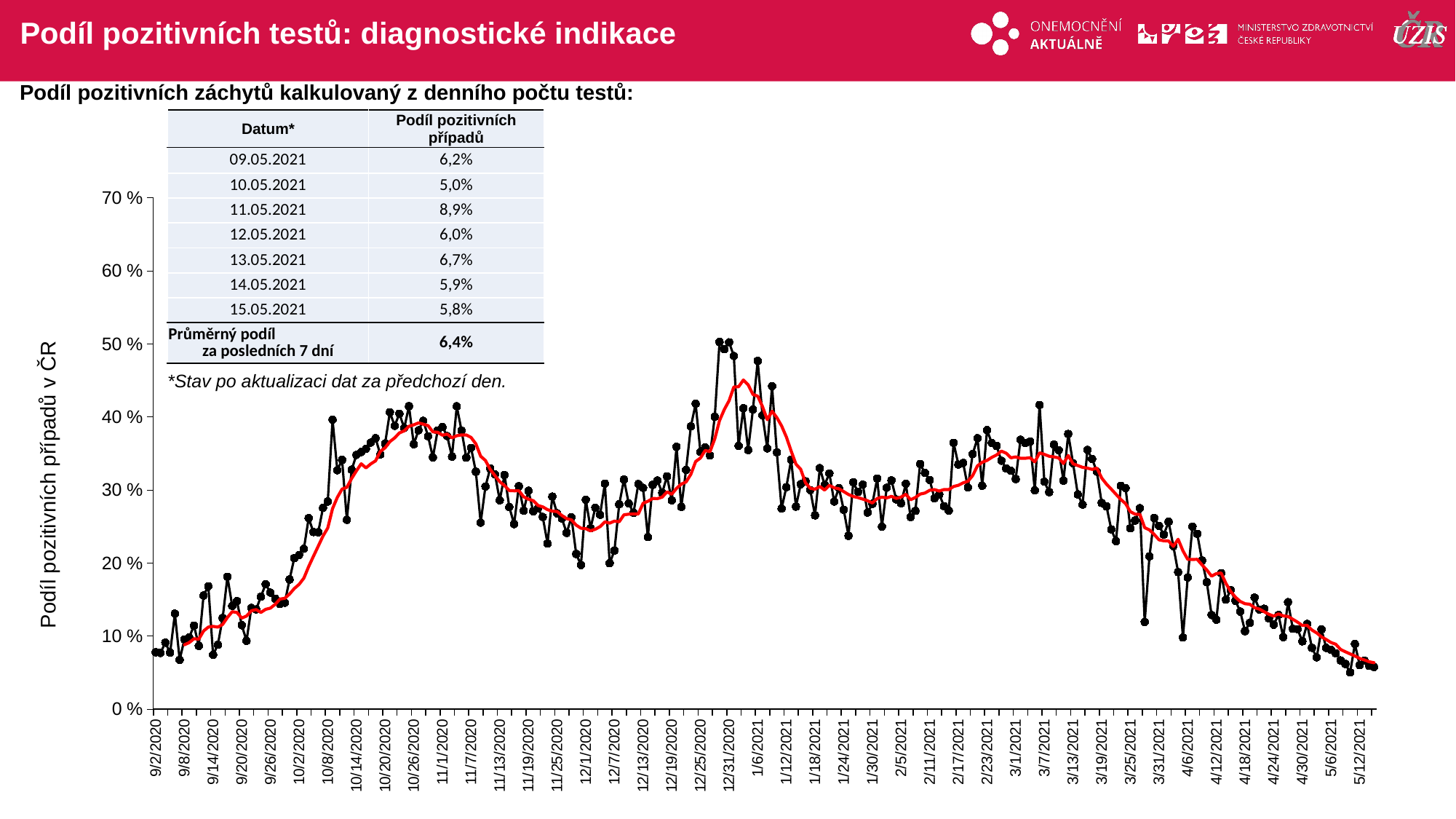

# Podíl pozitivních testů: diagnostické indikace
Podíl pozitivních záchytů kalkulovaný z denního počtu testů:
| Datum\* | Podíl pozitivních případů |
| --- | --- |
| 09.05.2021 | 6,2% |
| 10.05.2021 | 5,0% |
| 11.05.2021 | 8,9% |
| 12.05.2021 | 6,0% |
| 13.05.2021 | 6,7% |
| 14.05.2021 | 5,9% |
| 15.05.2021 | 5,8% |
| Průměrný podíl za posledních 7 dní | 6,4% |

### Chart

| Category |  |
|---|---|
| 44076 | 0.07801161103047896 |
| 44077 | 0.07708521529659741 |
| 44078 | 0.09109659676864902 |
| 44079 | 0.0774478330658106 |
| 44080 | 0.1307829181494662 |
| 44081 | 0.06769230769230769 |
| 44082 | 0.09562433297758804 |
| 44083 | 0.09846224466375947 |
| 44084 | 0.11450532124556563 |
| 44085 | 0.08674552623597209 |
| 44086 | 0.1556486949895218 |
| 44087 | 0.16832669322709162 |
| 44088 | 0.07450628366247755 |
| 44089 | 0.08826262000619386 |
| 44090 | 0.12494929006085193 |
| 44091 | 0.18130015118036982 |
| 44092 | 0.14150566289140573 |
| 44093 | 0.14797217037162735 |
| 44094 | 0.11496618641576008 |
| 44095 | 0.09371571853941388 |
| 44096 | 0.13863171816760853 |
| 44097 | 0.13663967611336034 |
| 44098 | 0.15400278641088844 |
| 44099 | 0.1712602566799916 |
| 44100 | 0.1595792637114951 |
| 44101 | 0.1513526119402985 |
| 44102 | 0.1440723019670388 |
| 44103 | 0.1457980823463057 |
| 44104 | 0.177497883149873 |
| 44105 | 0.20685959271168275 |
| 44106 | 0.21117893933613124 |
| 44107 | 0.21960507757404796 |
| 44108 | 0.26156726397432467 |
| 44109 | 0.24251089324618735 |
| 44110 | 0.2421853515445962 |
| 44111 | 0.2756301089918256 |
| 44112 | 0.28436568400132495 |
| 44113 | 0.39630723781388477 |
| 44114 | 0.32717050491945077 |
| 44115 | 0.3413818722139673 |
| 44116 | 0.2592852137351086 |
| 44117 | 0.3279535183989671 |
| 44118 | 0.3482261640798226 |
| 44119 | 0.3521855283351333 |
| 44120 | 0.3566689771264482 |
| 44121 | 0.36503824327658524 |
| 44122 | 0.37086765203655647 |
| 44123 | 0.3487799876973549 |
| 44124 | 0.3639118831139458 |
| 44125 | 0.40661518767807736 |
| 44126 | 0.3880452342487884 |
| 44127 | 0.40463215258855584 |
| 44128 | 0.3848917710980633 |
| 44129 | 0.41476731085882657 |
| 44130 | 0.3627546597312527 |
| 44131 | 0.38187643353842793 |
| 44132 | 0.3948419744318182 |
| 44133 | 0.37366425370561873 |
| 44134 | 0.34479034780665824 |
| 44135 | 0.38167789823224924 |
| 44136 | 0.3862888482632541 |
| 44137 | 0.3739827878929805 |
| 44138 | 0.34585608344878166 |
| 44139 | 0.4147494484714781 |
| 44140 | 0.3814467099549196 |
| 44141 | 0.34433621933621933 |
| 44142 | 0.3577930261868086 |
| 44143 | 0.3251253317605426 |
| 44144 | 0.2553365057783821 |
| 44145 | 0.3049468707102547 |
| 44146 | 0.32955960602286877 |
| 44147 | 0.32155342274200727 |
| 44148 | 0.28597044456810733 |
| 44149 | 0.3206842549090471 |
| 44150 | 0.2765901293217208 |
| 44151 | 0.2534778388870916 |
| 44152 | 0.3053778725420516 |
| 44153 | 0.27176203598638354 |
| 44154 | 0.29913536292959386 |
| 44155 | 0.27093446601941745 |
| 44156 | 0.2749785284855425 |
| 44157 | 0.2631578947368421 |
| 44158 | 0.2268555644658291 |
| 44159 | 0.2910400506569574 |
| 44160 | 0.2680987202925046 |
| 44161 | 0.2610242587601078 |
| 44162 | 0.2413758321565463 |
| 44163 | 0.2627667682926829 |
| 44164 | 0.21255411255411255 |
| 44165 | 0.19746059544658495 |
| 44166 | 0.28683446272991286 |
| 44167 | 0.24784563506931434 |
| 44168 | 0.2758764173515032 |
| 44169 | 0.26618705035971224 |
| 44170 | 0.30887747615553923 |
| 44171 | 0.19984773505900266 |
| 44172 | 0.21709646609360075 |
| 44173 | 0.28041714947856317 |
| 44174 | 0.31453326794180153 |
| 44175 | 0.28166013294699166 |
| 44176 | 0.268832973139858 |
| 44177 | 0.30830646399508677 |
| 44178 | 0.3030482391240012 |
| 44179 | 0.23566214807090718 |
| 44180 | 0.30723508915761427 |
| 44181 | 0.313041803120786 |
| 44182 | 0.296274354923644 |
| 44183 | 0.3188136570367049 |
| 44184 | 0.285910290237467 |
| 44185 | 0.35922107674684994 |
| 44186 | 0.276885222173976 |
| 44187 | 0.3276345291479821 |
| 44188 | 0.3872118137525742 |
| 44189 | 0.41812688821752264 |
| 44190 | 0.35223499361430394 |
| 44191 | 0.35845314823996033 |
| 44192 | 0.34741983435973667 |
| 44193 | 0.40037593984962405 |
| 44194 | 0.5028273644528218 |
| 44195 | 0.49298715203426124 |
| 44196 | 0.5022735474557921 |
| 44197 | 0.4835535563677256 |
| 44198 | 0.36052463211772234 |
| 44199 | 0.4120913995556966 |
| 44200 | 0.35489127381019275 |
| 44201 | 0.41028062601187265 |
| 44202 | 0.47677674777906526 |
| 44203 | 0.4024074356239525 |
| 44204 | 0.35710960533802305 |
| 44205 | 0.4422370978190456 |
| 44206 | 0.3516235100698726 |
| 44207 | 0.2747051775241218 |
| 44208 | 0.30407727865354983 |
| 44209 | 0.34165030713697675 |
| 44210 | 0.277317640220866 |
| 44211 | 0.30805720265085457 |
| 44212 | 0.3119825708061002 |
| 44213 | 0.2999701224977592 |
| 44214 | 0.26534339023421993 |
| 44215 | 0.330033713506922 |
| 44216 | 0.3072191896671023 |
| 44217 | 0.32286275209709087 |
| 44218 | 0.2842901840937204 |
| 44219 | 0.30273504273504276 |
| 44220 | 0.27299412915851273 |
| 44221 | 0.23741423493428124 |
| 44222 | 0.3106454685324932 |
| 44223 | 0.297389909594634 |
| 44224 | 0.3074089234547687 |
| 44225 | 0.2691770243436052 |
| 44226 | 0.28125544899738447 |
| 44227 | 0.3158630328441649 |
| 44228 | 0.24997918921168732 |
| 44229 | 0.303213719556132 |
| 44230 | 0.31321208690113933 |
| 44231 | 0.2871287128712871 |
| 44232 | 0.2818940681096255 |
| 44233 | 0.3086440677966102 |
| 44234 | 0.26302988186240445 |
| 44235 | 0.2714795498215756 |
| 44236 | 0.33567192246492117 |
| 44237 | 0.3233765282963614 |
| 44238 | 0.31388573590616725 |
| 44239 | 0.28867761452031115 |
| 44240 | 0.29416123295791347 |
| 44241 | 0.27796610169491526 |
| 44242 | 0.2716309186564144 |
| 44243 | 0.3646886726451695 |
| 44244 | 0.3349865951742627 |
| 44245 | 0.33718434343434345 |
| 44246 | 0.3036268822874553 |
| 44247 | 0.3493909949363624 |
| 44248 | 0.3710144927536232 |
| 44249 | 0.30601019586799033 |
| 44250 | 0.38221478321904867 |
| 44251 | 0.36435138438645903 |
| 44252 | 0.3603885590933621 |
| 44253 | 0.3401993355481728 |
| 44254 | 0.3296036808532887 |
| 44255 | 0.3263809305523722 |
| 44256 | 0.3150278293135436 |
| 44257 | 0.3689230619494866 |
| 44258 | 0.36423023507021246 |
| 44259 | 0.36655511399288854 |
| 44260 | 0.29959331224582014 |
| 44261 | 0.41647649475125514 |
| 44262 | 0.31150196713723677 |
| 44263 | 0.2972070025390886 |
| 44264 | 0.36232045429239507 |
| 44265 | 0.35472898836954136 |
| 44266 | 0.31292263788076186 |
| 44267 | 0.3768690024548092 |
| 44268 | 0.3369095904749444 |
| 44269 | 0.294029402940294 |
| 44270 | 0.28015958885582903 |
| 44271 | 0.3550065019505852 |
| 44272 | 0.34251867113056916 |
| 44273 | 0.32516433266647615 |
| 44274 | 0.2823837868480726 |
| 44275 | 0.27766435279706003 |
| 44276 | 0.24618659098971266 |
| 44277 | 0.23005844258410993 |
| 44278 | 0.3058455114822547 |
| 44279 | 0.30272706439538616 |
| 44280 | 0.24785276073619633 |
| 44281 | 0.2582658022690438 |
| 44282 | 0.2752006263456645 |
| 44283 | 0.1193298969072165 |
| 44284 | 0.20922428593725612 |
| 44285 | 0.26184920519177485 |
| 44286 | 0.25103549094453015 |
| 44287 | 0.2390154968094804 |
| 44288 | 0.25657657657657656 |
| 44289 | 0.2231839258114374 |
| 44290 | 0.1876484560570071 |
| 44291 | 0.09827323514474352 |
| 44292 | 0.18035577495957103 |
| 44293 | 0.25001944768572537 |
| 44294 | 0.24009876543209877 |
| 44295 | 0.2036558522346636 |
| 44296 | 0.17394905777593705 |
| 44297 | 0.12893221089942403 |
| 44298 | 0.1224870642124014 |
| 44299 | 0.18632893823733518 |
| 44300 | 0.1500144801621778 |
| 44301 | 0.16296382458997324 |
| 44302 | 0.14834285714285714 |
| 44303 | 0.13360952874158466 |
| 44304 | 0.1068738229755179 |
| 44305 | 0.11818837964633706 |
| 44306 | 0.15284677111196027 |
| 44307 | 0.13649950182663567 |
| 44308 | 0.13759060234941264 |
| 44309 | 0.12417014998770592 |
| 44310 | 0.11568047337278106 |
| 44311 | 0.12903225806451613 |
| 44312 | 0.09876072449952336 |
| 44313 | 0.14653943183064605 |
| 44314 | 0.11012762453684644 |
| 44315 | 0.10952783480256008 |
| 44316 | 0.09294587400177462 |
| 44317 | 0.1168 |
| 44318 | 0.08401976935749589 |
| 44319 | 0.07102486812358703 |
| 44320 | 0.10925478127060892 |
| 44321 | 0.0839184597961495 |
| 44322 | 0.08114711934156378 |
| 44323 | 0.07635774788241156 |
| 44324 | 0.06682514527205494 |
| 44325 | 0.06203605514316013 |
| 44326 | 0.05045989856442878 |
| 44327 | 0.08930096376723191 |
| 44328 | 0.06037013401403957 |
| 44329 | 0.06650387819592071 |
| 44330 | 0.05923442302319083 |
| 44331 | 0.05777345017851347 |
|  | None |
|  | None |
|  | None |
|  | None |
|  | None |
|  | None |
|  | None |
|  | None |
|  | None |
|  | None |
|  | None |
|  | None |
|  | None |
|  | None |
|  | None |
|  | None |
|  | None |
|  | None |
|  | None |
|  | None |
|  | None |
|  | None |
|  | None |
|  | None |
|  | None |
|  | None |
|  | None |
|  | None |
|  | None |
|  | None |
|  | None |
|  | None |
|  | None |
|  | None |
|  | None |
|  | None |
|  | None |
|  | None |
|  | None |
|  | None |
|  | None |
|  | None |
|  | None |
|  | None |
|  | None |
|  | None |
|  | None |
|  | None |
|  | None |
|  | None |
|  | None |
|  | None |
|  | None |
|  | None |
|  | None |
|  | None |
|  | None |
|  | None |
|  | None |
|  | None |
|  | None |
|  | None |
|  | None |
|  | None |
|  | None |
|  | None |
|  | None |
|  | None |
|  | None |
|  | None |
|  | None |
|  | None |
|  | None |
|  | None |
|  | None |
|  | None |
|  | None |
|  | None |
|  | None |
|  | None |
|  | None |
|  | None |
|  | None |
|  | None |
|  | None |
|  | None |
|  | None |
|  | None |
|  | None |
|  | None |
|  | None |
|  | None |
|  | None |
|  | None |
|  | None |
|  | None |
|  | None |
|  | None |
|  | None |
|  | None |
|  | None |
|  | None |
|  | None |
|  | None |
|  | None |
|  | None |
|  | None |
|  | None |
|  | None |
|  | None |
|  | None |
|  | None |
|  | None |
|  | None |
|  | None |
|  | None |
|  | None |
|  | None |
|  | None |
|  | None |
|  | None |
|  | None |
|  | None |
|  | None |
|  | None |
|  | None |
|  | None |
|  | None |
|  | None |
|  | None |
|  | None |
|  | None |
|  | None |
|  | None |
|  | None |
|  | None |
|  | None |
|  | None |
|  | None |
|  | None |
|  | None |
|  | None |
|  | None |
|  | None |
|  | None |
|  | None |
|  | None |
|  | None |
|  | None |
|  | None |
|  | None |
|  | None |
|  | None |
|  | None |
|  | None |
|  | None |
|  | None |
|  | None |
|  | None |
|  | None |
|  | None |
|  | None |
|  | None |
|  | None |
|  | None |
|  | None |
|  | None |
|  | None |
|  | None |
|  | None |
|  | None |
|  | None |
|  | None |
|  | None |
|  | None |
|  | None |
|  | None |
|  | None |
|  | None |
|  | None |
|  | None |
|  | None |
|  | None |
|  | None |
|  | None |
|  | None |
|  | None |
|  | None |
|  | None |
|  | None |
|  | None |
|  | None |
|  | None |
|  | None |
|  | None |
|  | None |
|  | None |
|  | None |
|  | None |
|  | None |
|  | None |
|  | None |
|  | None |
|  | None |
|  | None |
|  | None |
|  | None |
|  | None |
|  | None |
|  | None |
|  | None |
|  | None |
|  | None |
|  | None |
|  | None |
|  | None |
|  | None |
|  | None |
|  | None |
|  | None |
|  | None |
|  | None |
|  | None |
|  | None |
|  | None |
|  | None |
|  | None |
|  | None |
|  | None |
|  | None |
|  | None |
|  | None |
|  | None |
|  | None |
|  | None |
|  | None |
|  | None |
*Stav po aktualizaci dat za předchozí den.
Podíl pozitivních případů v ČR